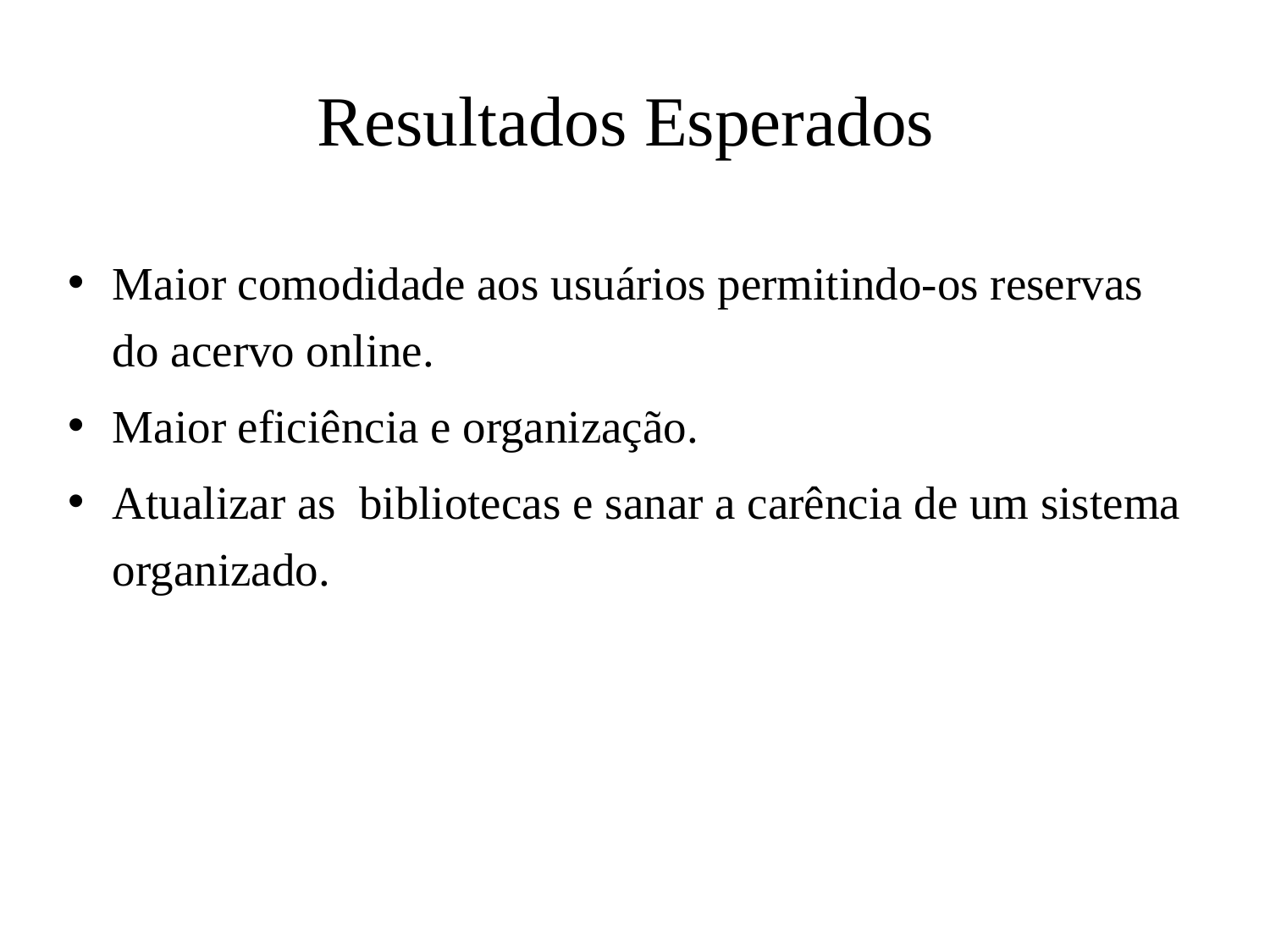

# Resultados Esperados
Maior comodidade aos usuários permitindo-os reservas do acervo online.
Maior eficiência e organização.
Atualizar as  bibliotecas e sanar a carência de um sistema organizado.